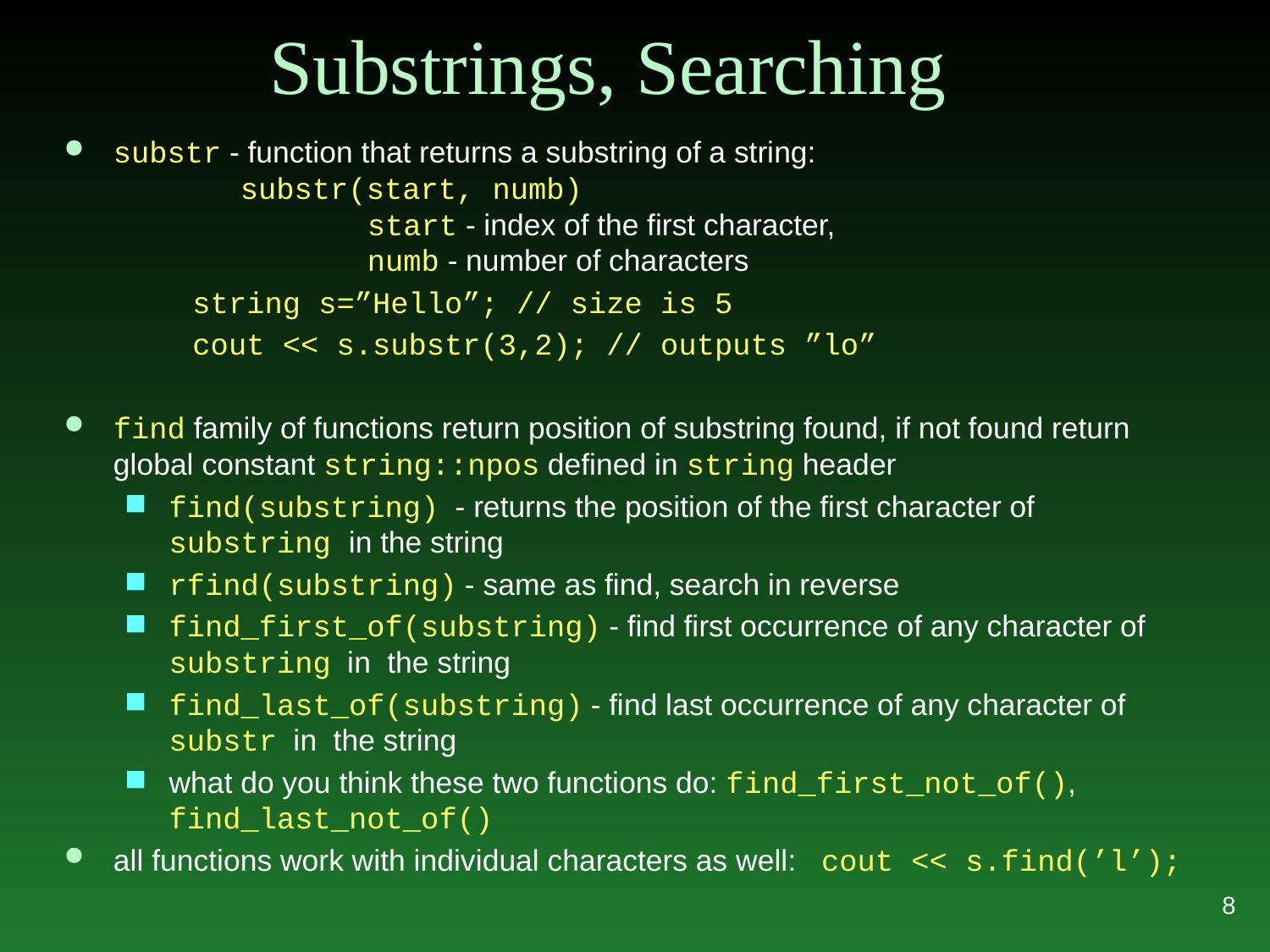

# Substrings, Searching
substr - function that returns a substring of a string:
	substr(start, numb)
		start - index of the first character,
		numb - number of characters
string s=”Hello”; // size is 5
cout << s.substr(3,2); // outputs ”lo”

find family of functions return position of substring found, if not found return global constant string::npos defined in string header
find(substring)  - returns the position of the first character of substring in the string
rfind(substring) - same as find, search in reverse
find_first_of(substring) - find first occurrence of any character of substring  in  the string
find_last_of(substring) - find last occurrence of any character of substr  in  the string
what do you think these two functions do: find_first_not_of(), find_last_not_of()
all functions work with individual characters as well:   cout << s.find(’l’);
8